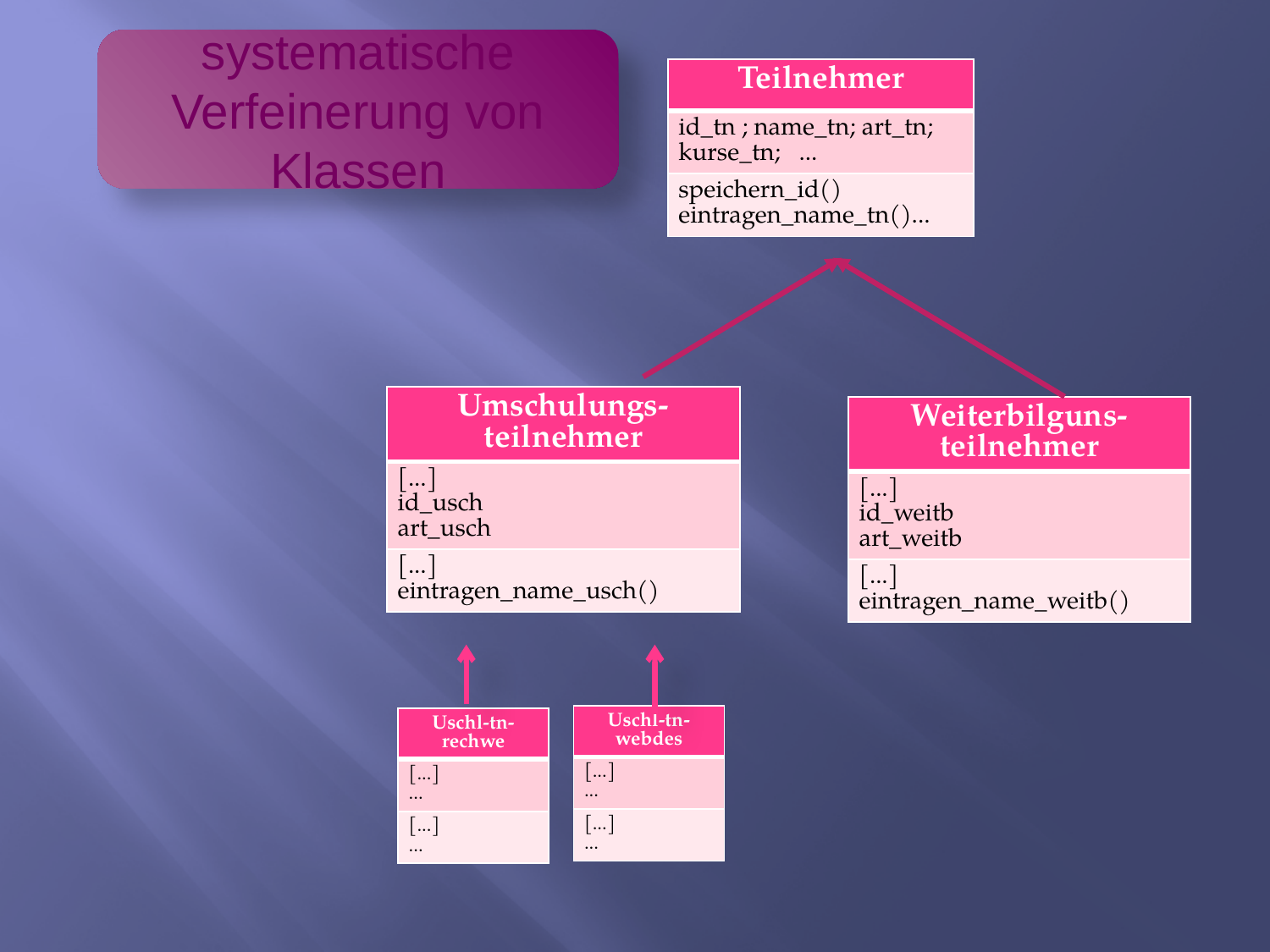

systematische Verfeinerung von Klassen
| Teilnehmer |
| --- |
| id\_tn ; name\_tn; art\_tn; kurse\_tn; ... |
| speichern\_id() eintragen\_name\_tn()... |
| Umschulungs-teilnehmer |
| --- |
| [...] id\_usch art\_usch |
| [...] eintragen\_name\_usch() |
| Weiterbilguns-teilnehmer |
| --- |
| [...] id\_weitb art\_weitb |
| [...] eintragen\_name\_weitb() |
| Uschl-tn-webdes |
| --- |
| [...] ... |
| [...] ... |
| Uschl-tn-rechwe |
| --- |
| [...] ... |
| [...] ... |